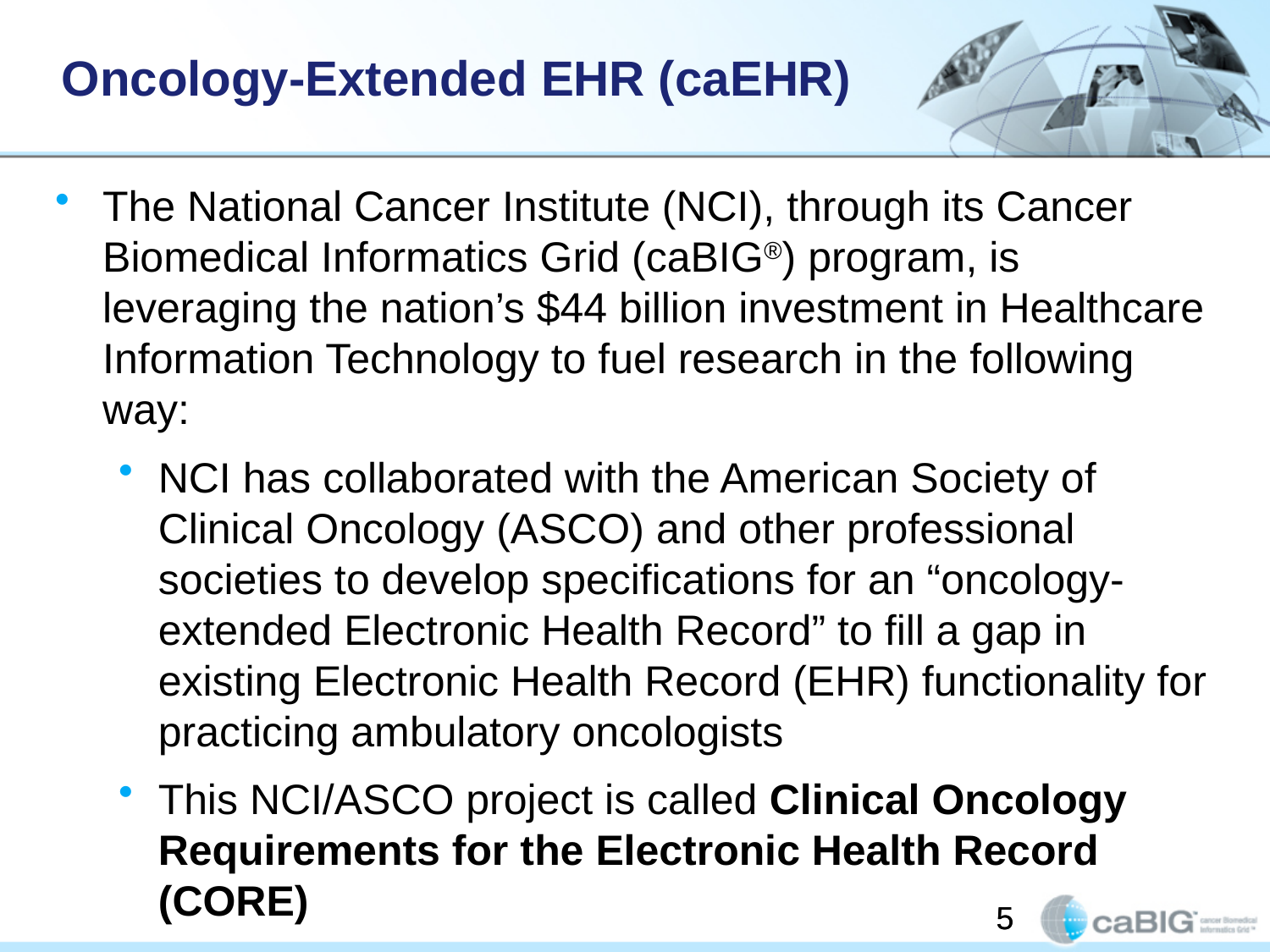

Oncology-Extended EHR (caEHR)
The National Cancer Institute (NCI), through its Cancer Biomedical Informatics Grid (caBIG®) program, is leveraging the nation’s $44 billion investment in Healthcare Information Technology to fuel research in the following way:
NCI has collaborated with the American Society of Clinical Oncology (ASCO) and other professional societies to develop specifications for an “oncology-extended Electronic Health Record” to fill a gap in existing Electronic Health Record (EHR) functionality for practicing ambulatory oncologists
This NCI/ASCO project is called Clinical Oncology Requirements for the Electronic Health Record (CORE)